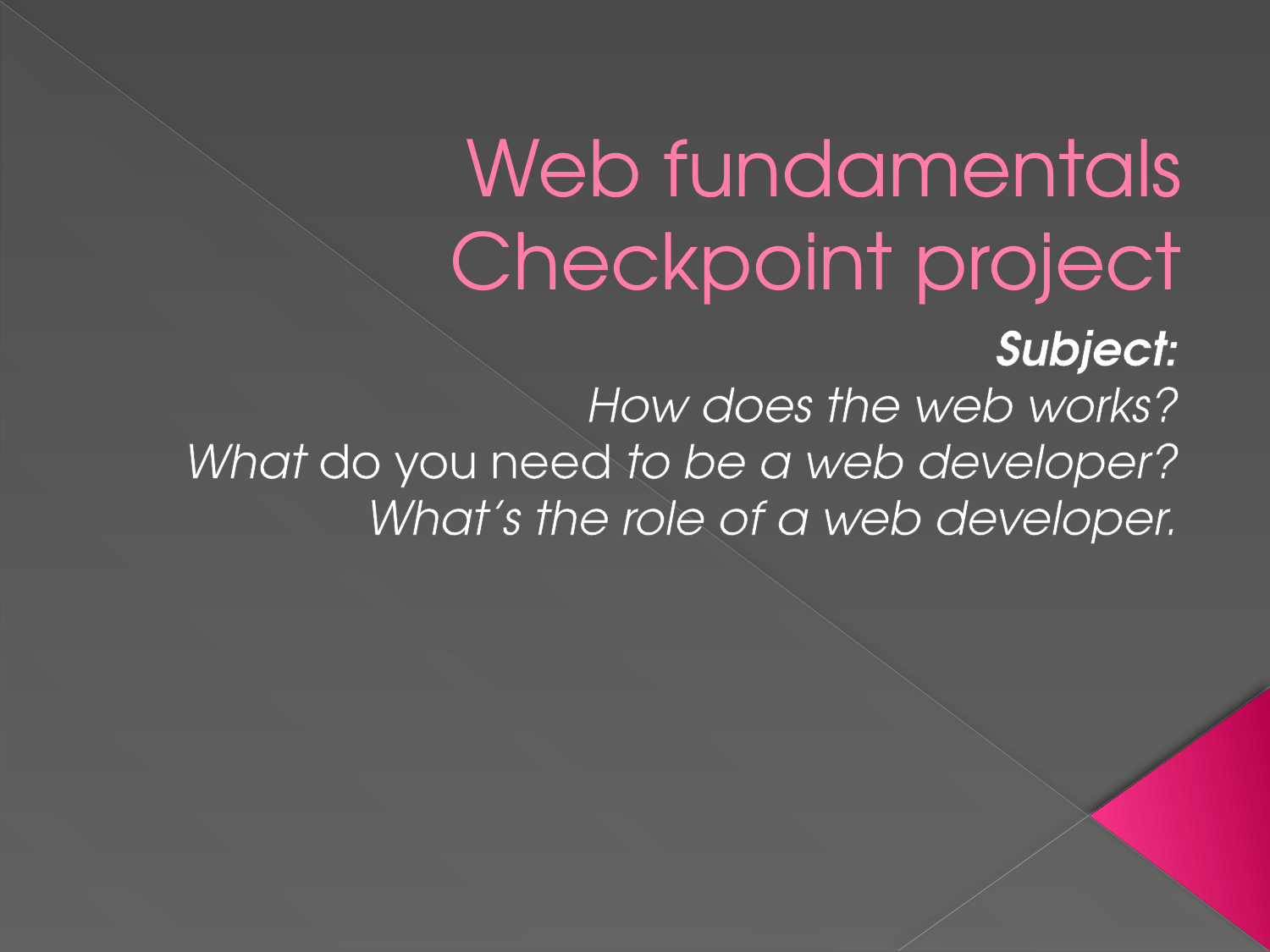

# Web fundamentals Checkpoint project
Subject:
How does the web works?
What do you need to be a web developer?
What’s the role of a web developer.